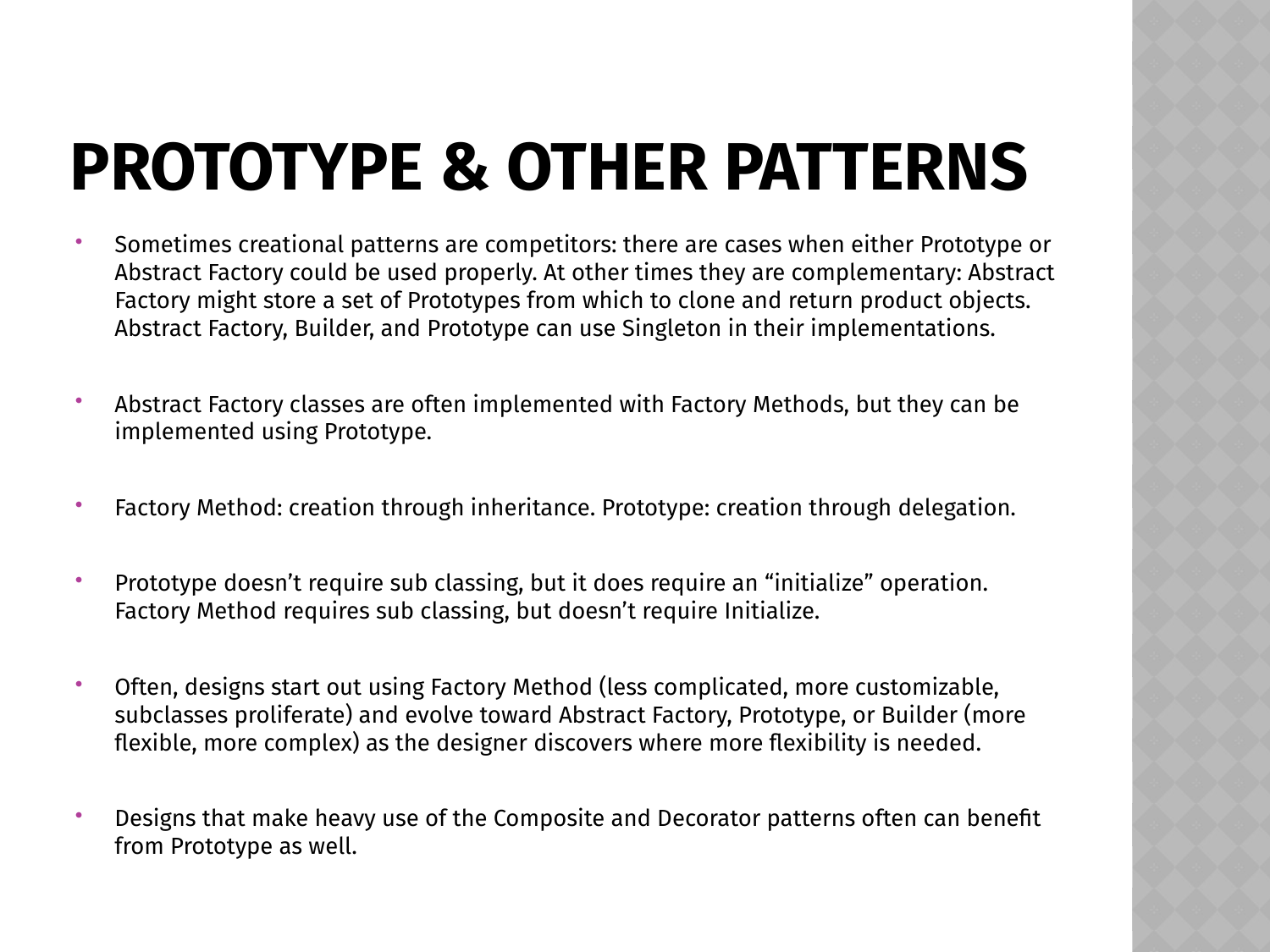

# Prototype & Other Patterns
Sometimes creational patterns are competitors: there are cases when either Prototype or Abstract Factory could be used properly. At other times they are complementary: Abstract Factory might store a set of Prototypes from which to clone and return product objects. Abstract Factory, Builder, and Prototype can use Singleton in their implementations.

Abstract Factory classes are often implemented with Factory Methods, but they can be implemented using Prototype.

Factory Method: creation through inheritance. Prototype: creation through delegation.

Prototype doesn’t require sub classing, but it does require an “initialize” operation. Factory Method requires sub classing, but doesn’t require Initialize.

Often, designs start out using Factory Method (less complicated, more customizable, subclasses proliferate) and evolve toward Abstract Factory, Prototype, or Builder (more flexible, more complex) as the designer discovers where more flexibility is needed.

Designs that make heavy use of the Composite and Decorator patterns often can benefit from Prototype as well.